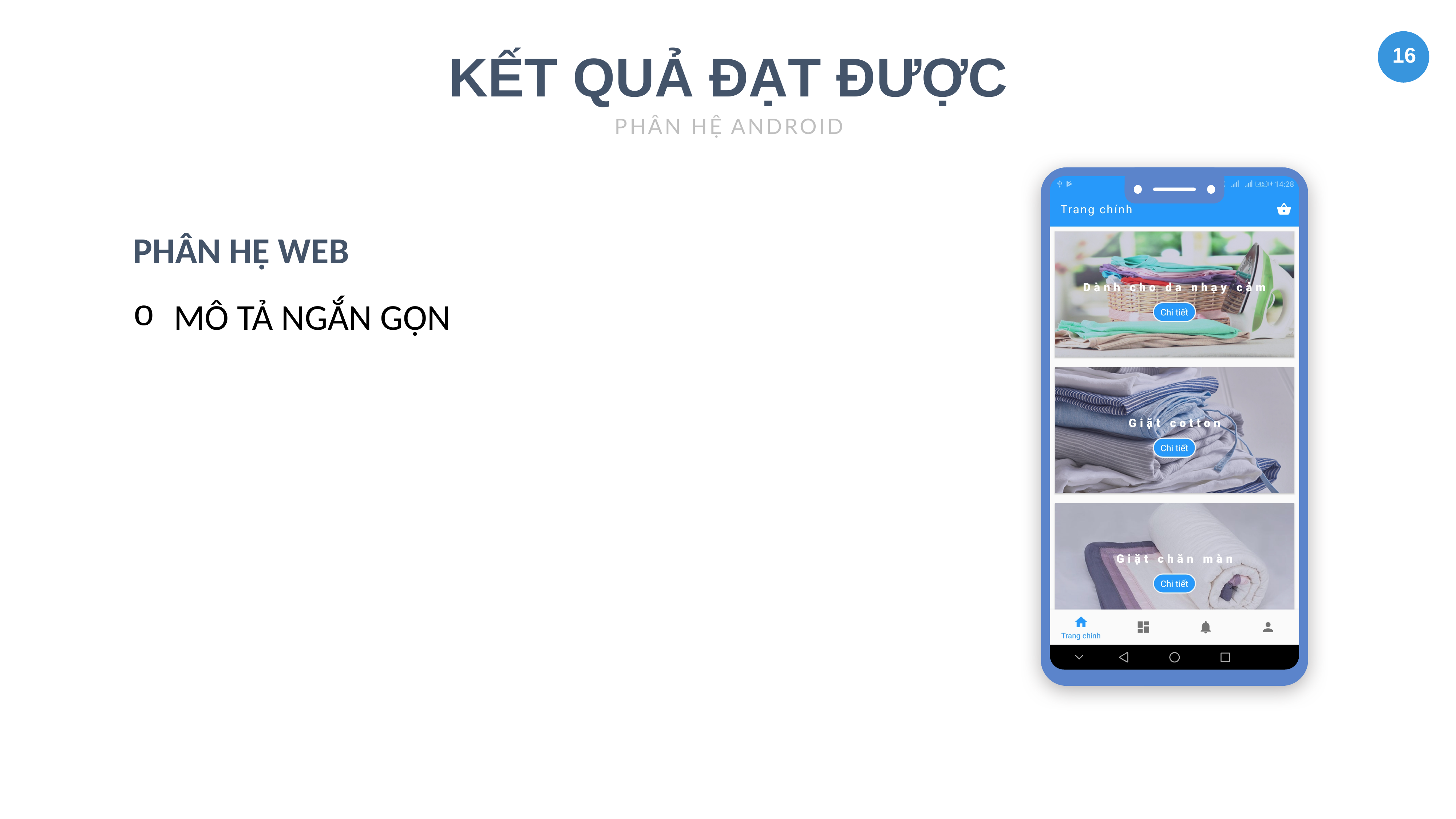

KẾT QUẢ ĐẠT ĐƯỢC
PHÂN HỆ ANDROID

PHÂN HỆ WEB
MÔ TẢ NGẮN GỌN